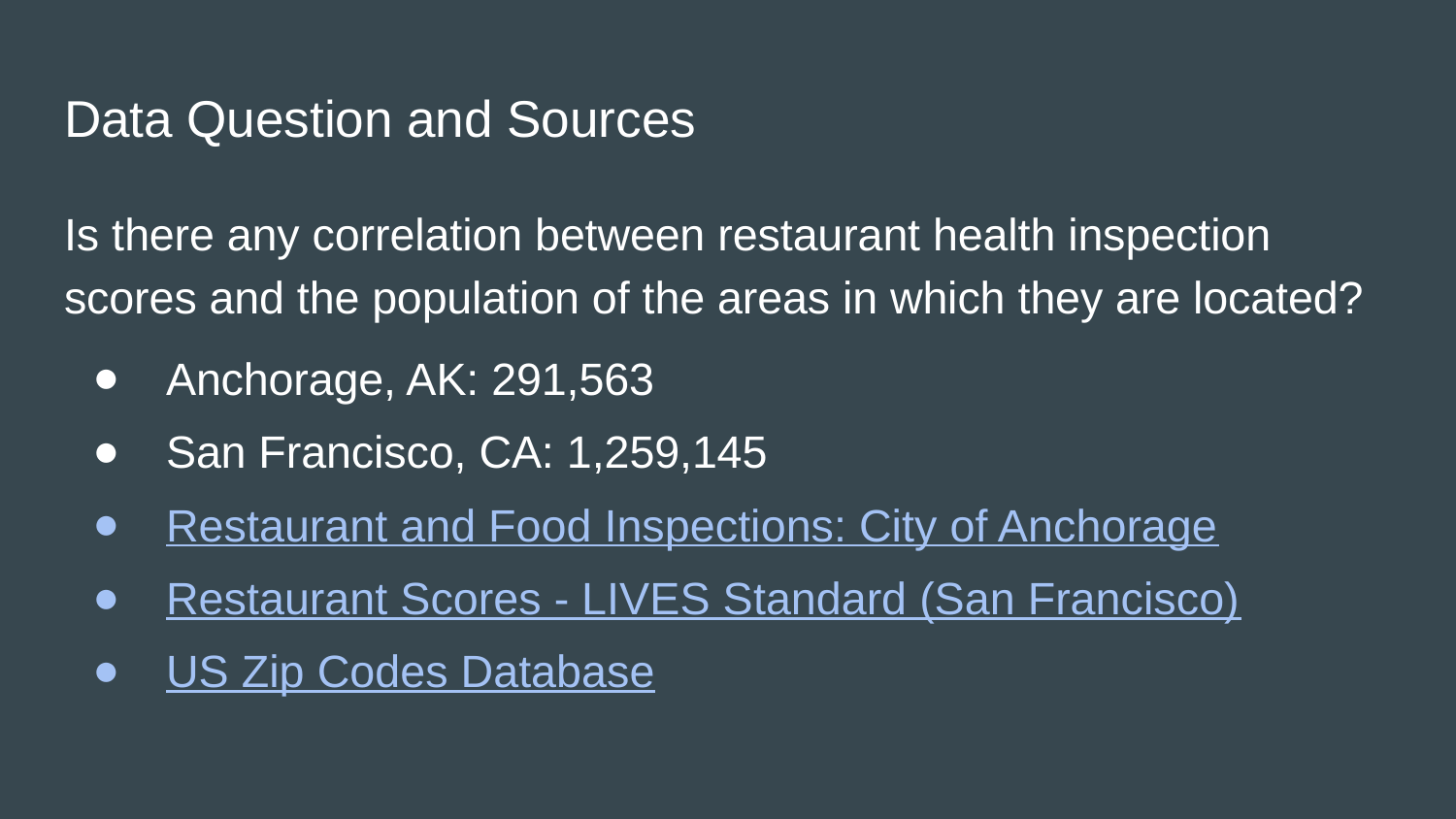

# Data Question and Sources
Is there any correlation between restaurant health inspection scores and the population of the areas in which they are located?
Anchorage, AK: 291,563
San Francisco, CA: 1,259,145
Restaurant and Food Inspections: City of Anchorage
Restaurant Scores - LIVES Standard (San Francisco)
US Zip Codes Database